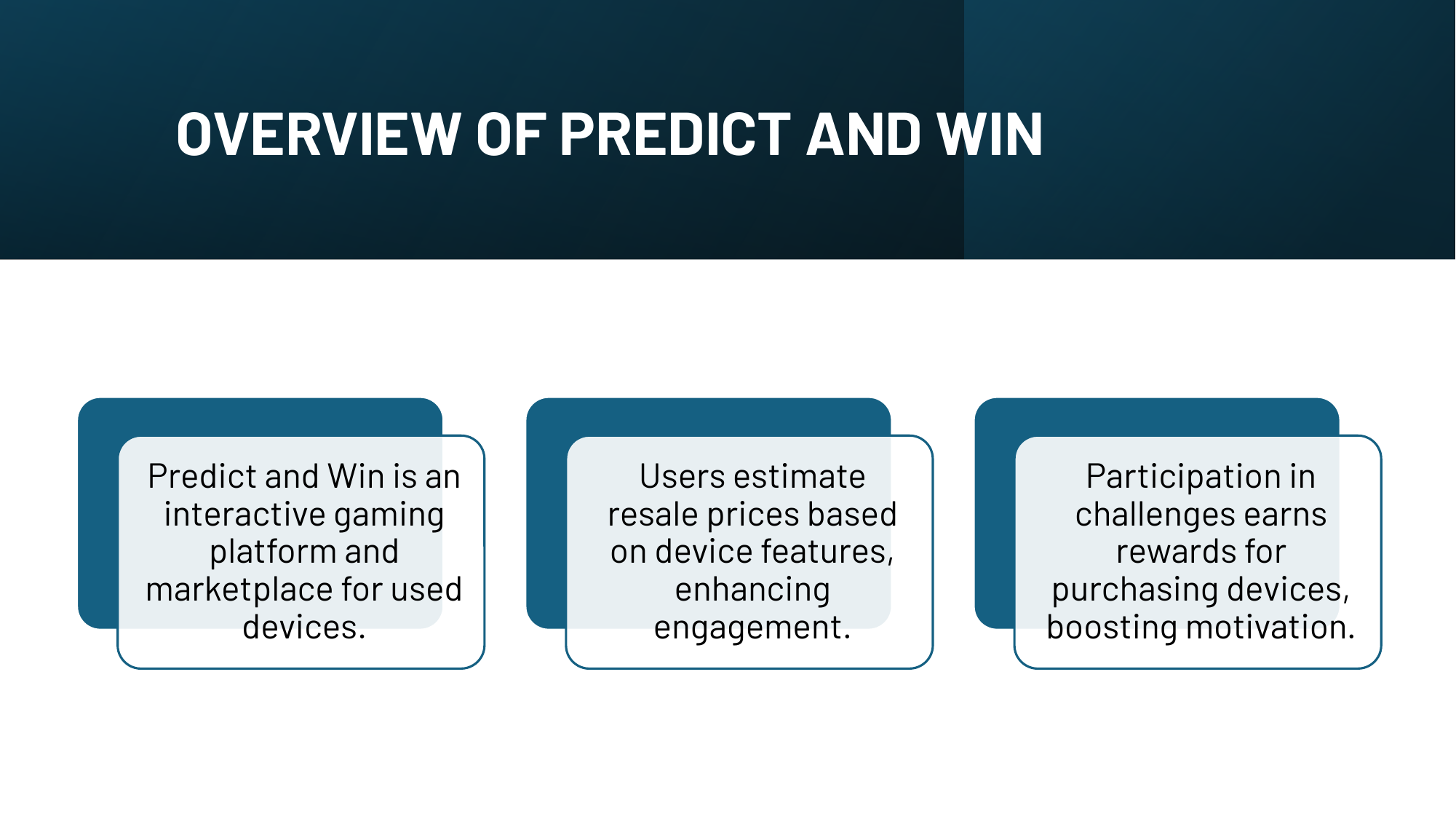

# OVERVIEW OF PREDICT AND WIN
Predict and Win is an interactive gaming platform and marketplace for used devices.
Users estimate resale prices based on device features, enhancing engagement.
Participation in challenges earns rewards for purchasing devices, boosting motivation.